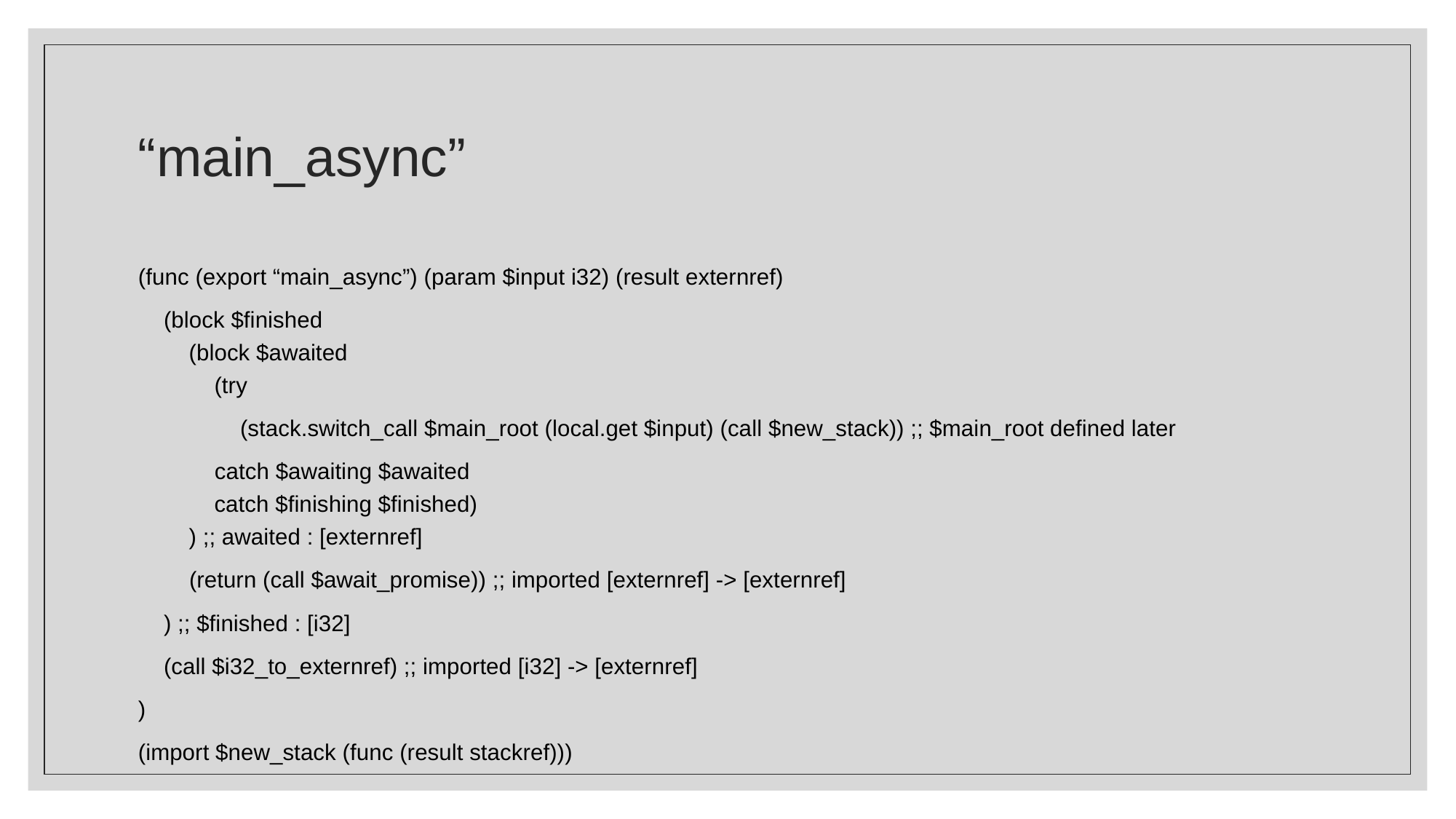

# “main_async”
(func (export “main_async”) (param $input i32) (result externref)
    (block $finished
        (block $awaited
            (try
                (stack.switch_call $main_root (local.get $input) (call $new_stack)) ;; $main_root defined later
            catch $awaiting $awaited
            catch $finishing $finished)
        ) ;; awaited : [externref]
        (return (call $await_promise)) ;; imported [externref] -> [externref]
    ) ;; $finished : [i32]
    (call $i32_to_externref) ;; imported [i32] -> [externref]
)
(import $new_stack (func (result stackref)))